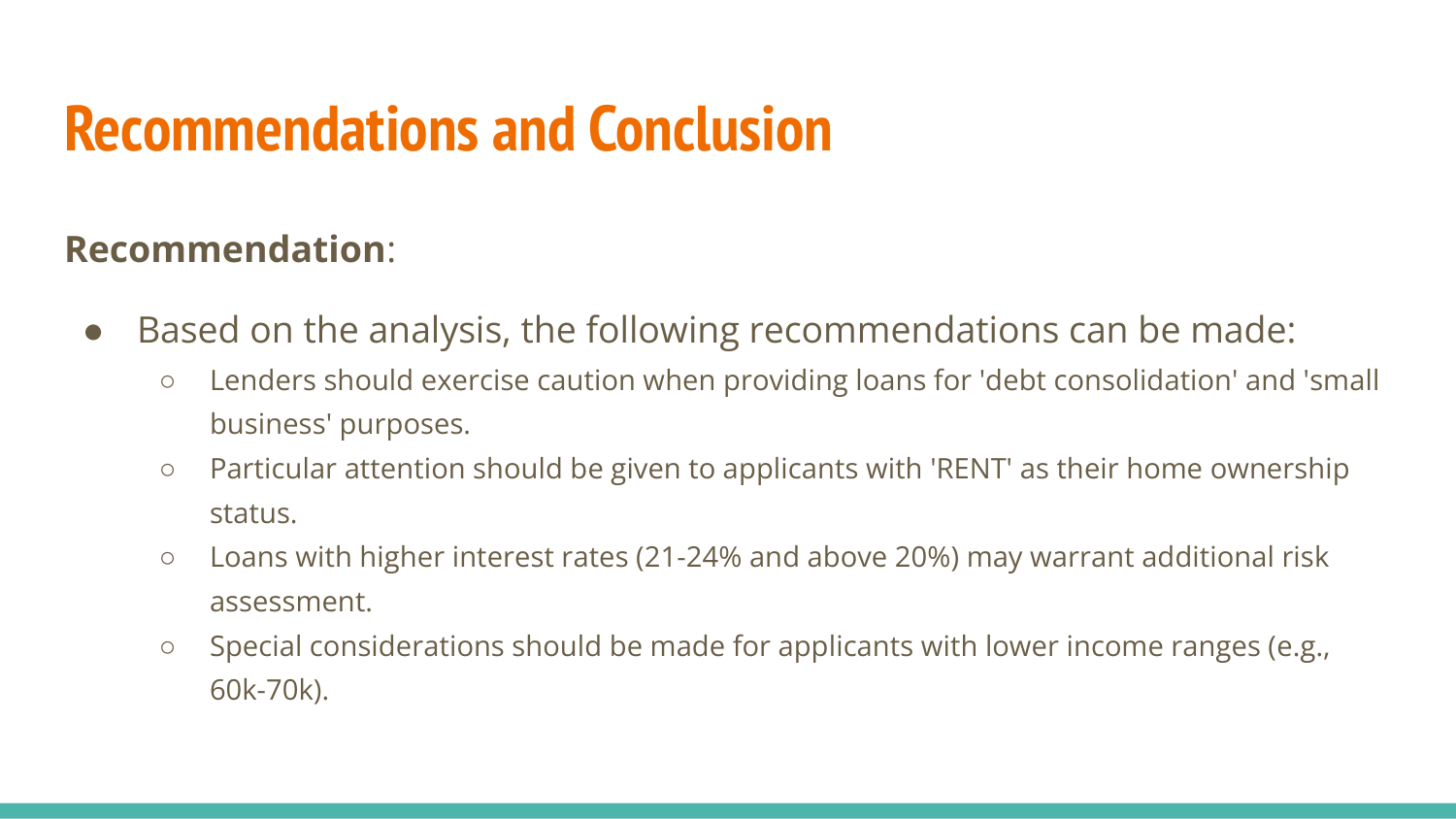

# Recommendations and Conclusion
Recommendation:
Based on the analysis, the following recommendations can be made:
Lenders should exercise caution when providing loans for 'debt consolidation' and 'small business' purposes.
Particular attention should be given to applicants with 'RENT' as their home ownership status.
Loans with higher interest rates (21-24% and above 20%) may warrant additional risk assessment.
Special considerations should be made for applicants with lower income ranges (e.g., 60k-70k).